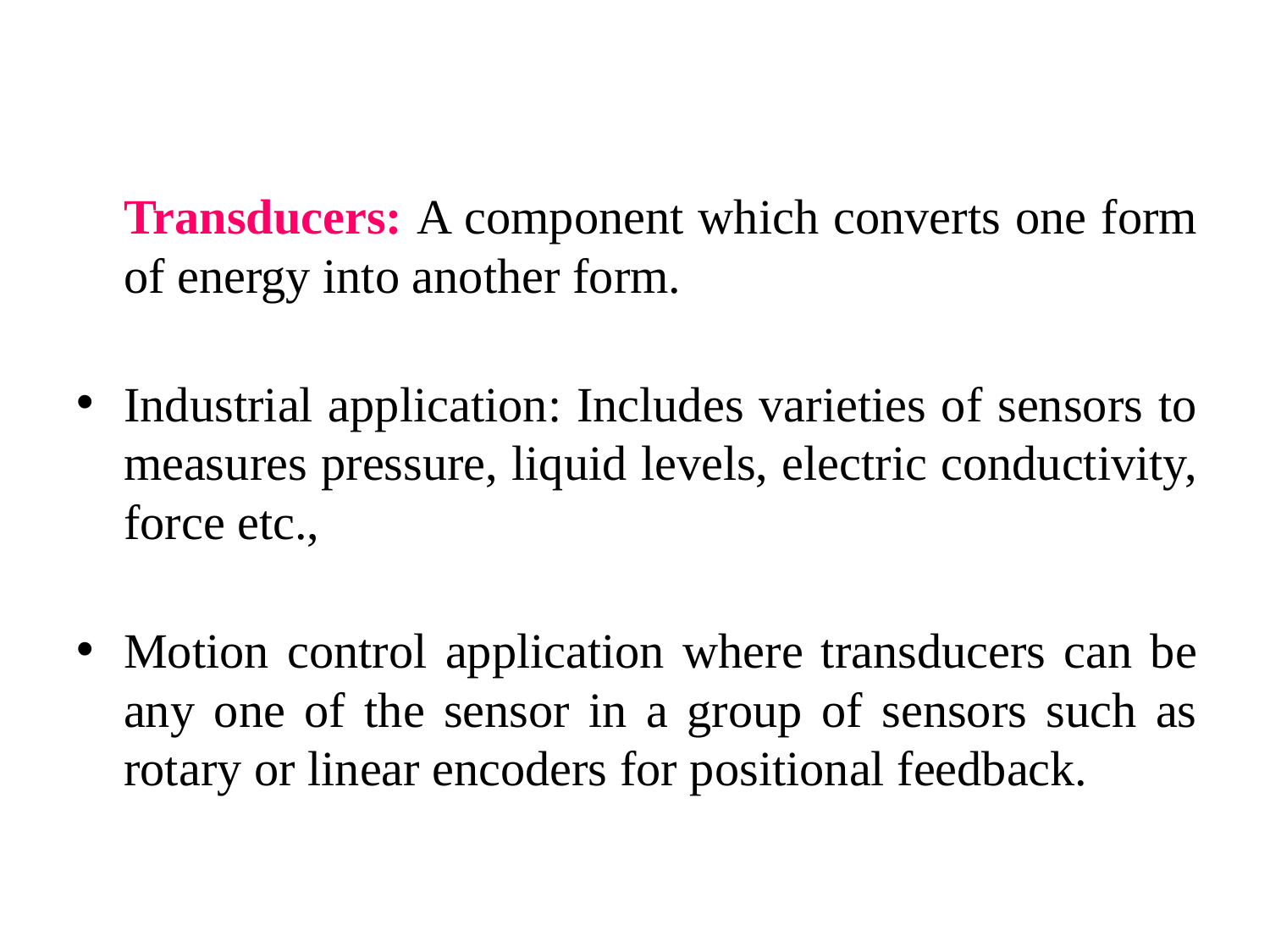

Transducers: A component which converts one form of energy into another form.

Industrial application: Includes varieties of sensors to measures pressure, liquid levels, electric conductivity, force etc.,

Motion control application where transducers can be any one of the sensor in a group of sensors such as rotary or linear encoders for positional feedback.